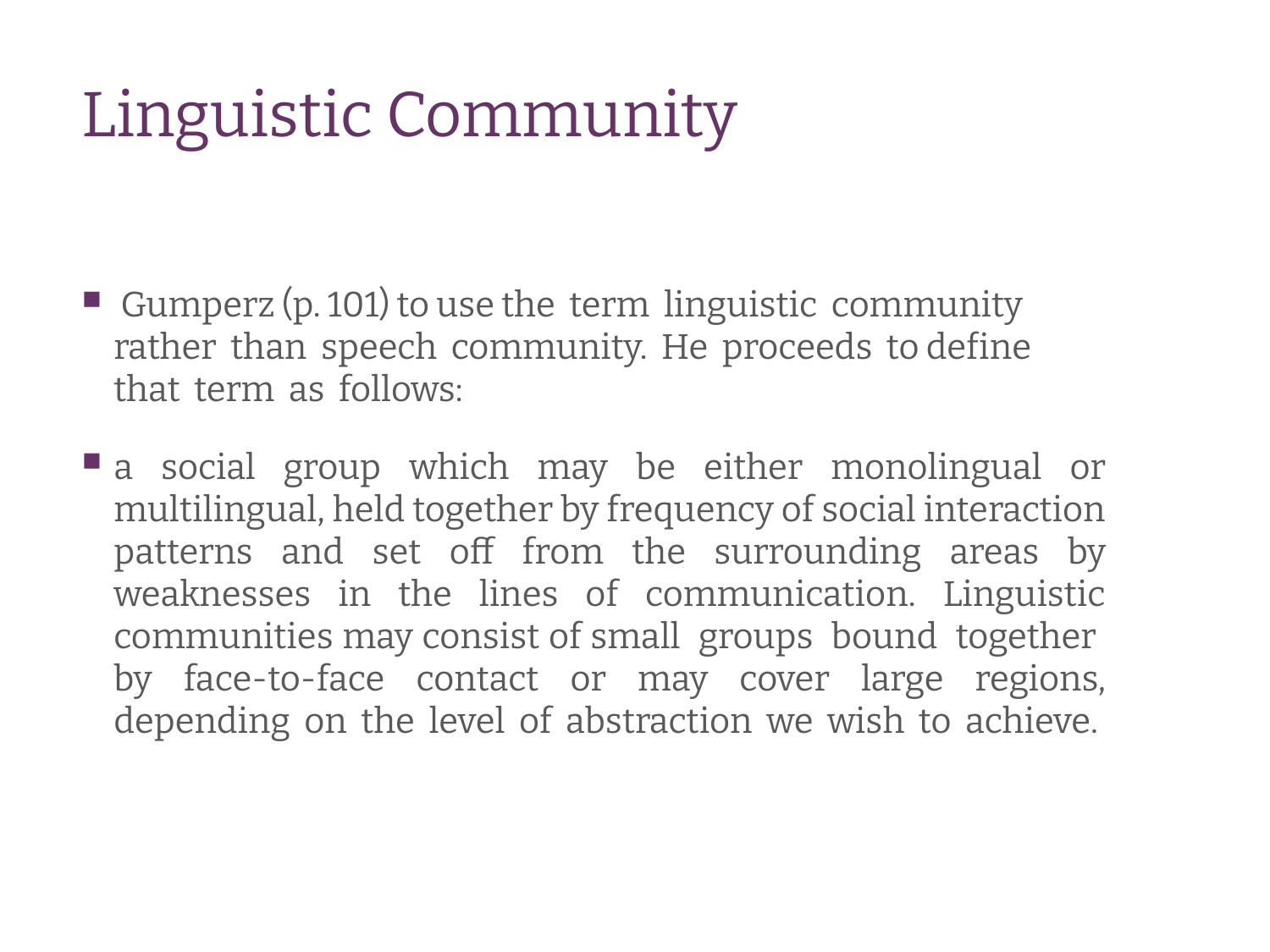

# Linguistic Community
 Gumperz (p. 101) to use the  term  linguistic  community  rather  than  speech  community.  He  proceeds  to deﬁne  that  term  as  follows:
a social group which may be either monolingual or multilingual, held together by frequency of social interaction patterns and set off from the surrounding areas by weaknesses in the lines of communication. Linguistic communities may consist of small  groups  bound  together  by  face-to-face  contact  or  may  cover  large  regions, depending  on  the  level  of  abstraction  we  wish  to  achieve.